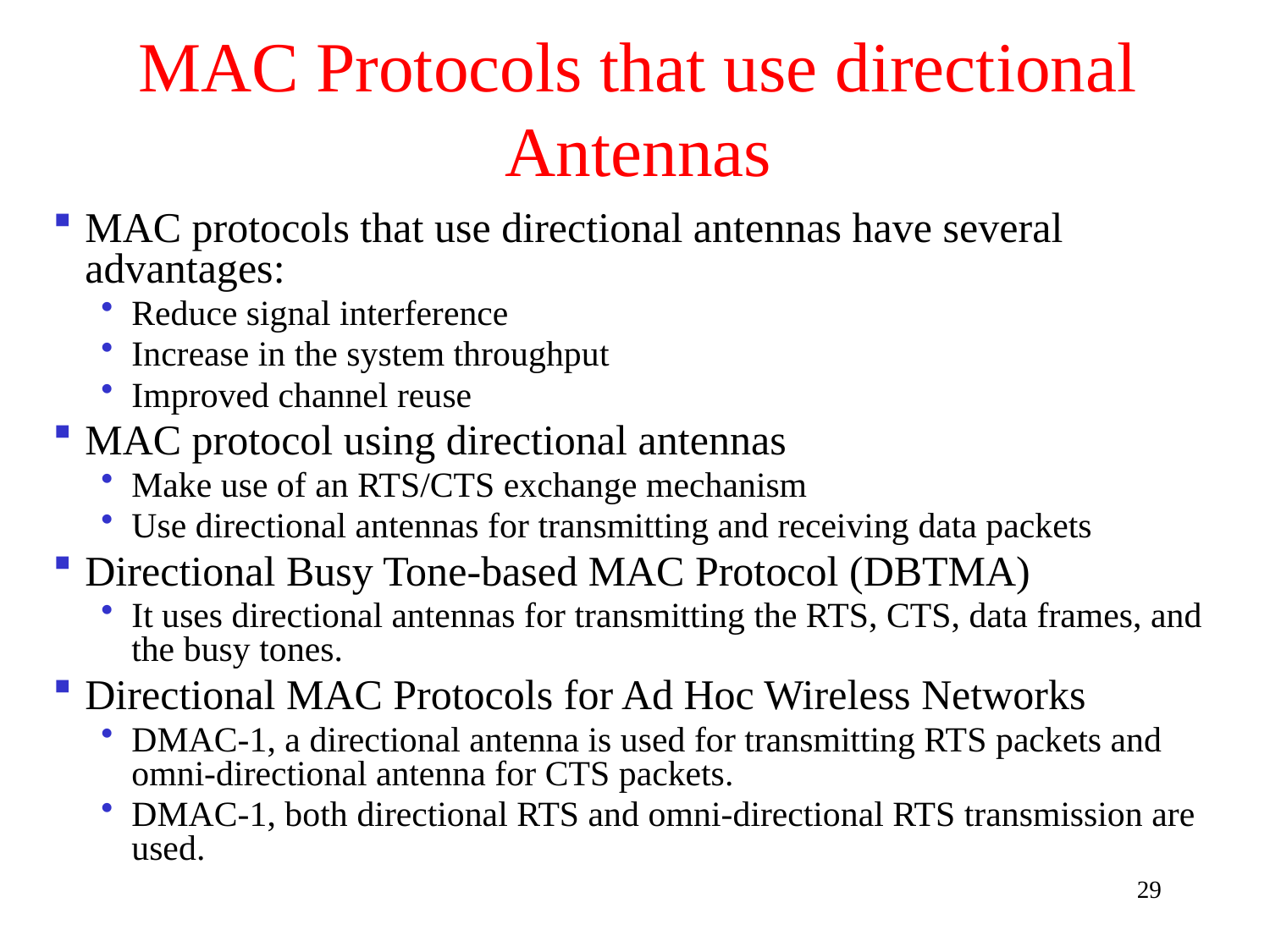

# MAC Protocols that use directional Antennas
MAC protocols that use directional antennas have several advantages:
Reduce signal interference
Increase in the system throughput
Improved channel reuse
MAC protocol using directional antennas
Make use of an RTS/CTS exchange mechanism
Use directional antennas for transmitting and receiving data packets
Directional Busy Tone-based MAC Protocol (DBTMA)
It uses directional antennas for transmitting the RTS, CTS, data frames, and the busy tones.
Directional MAC Protocols for Ad Hoc Wireless Networks
DMAC-1, a directional antenna is used for transmitting RTS packets and omni-directional antenna for CTS packets.
DMAC-1, both directional RTS and omni-directional RTS transmission are used.
29